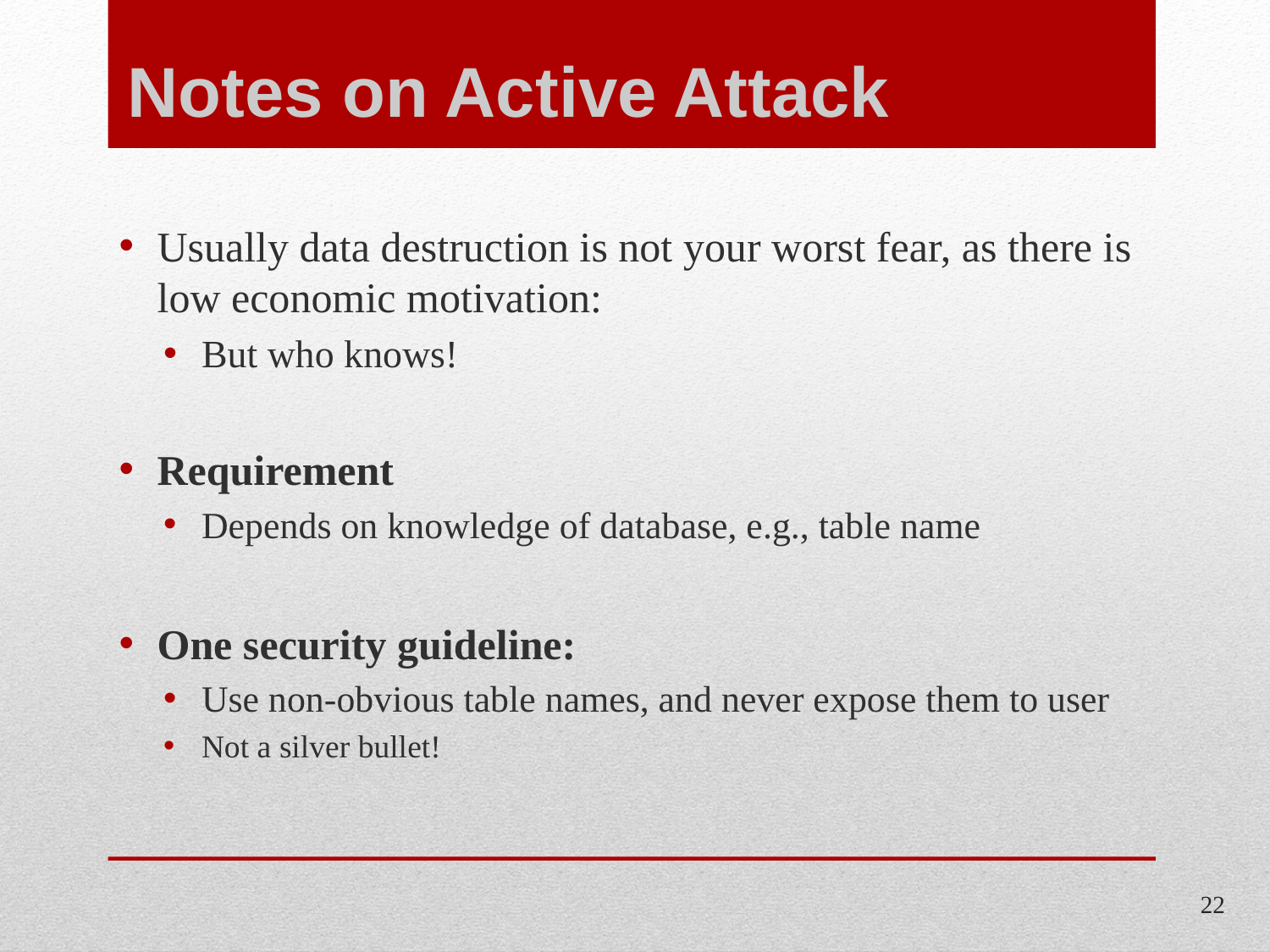

# Notes on Active Attack
Usually data destruction is not your worst fear, as there is low economic motivation:
But who knows!

Requirement
Depends on knowledge of database, e.g., table name

One security guideline:
Use non-obvious table names, and never expose them to user
Not a silver bullet!
22